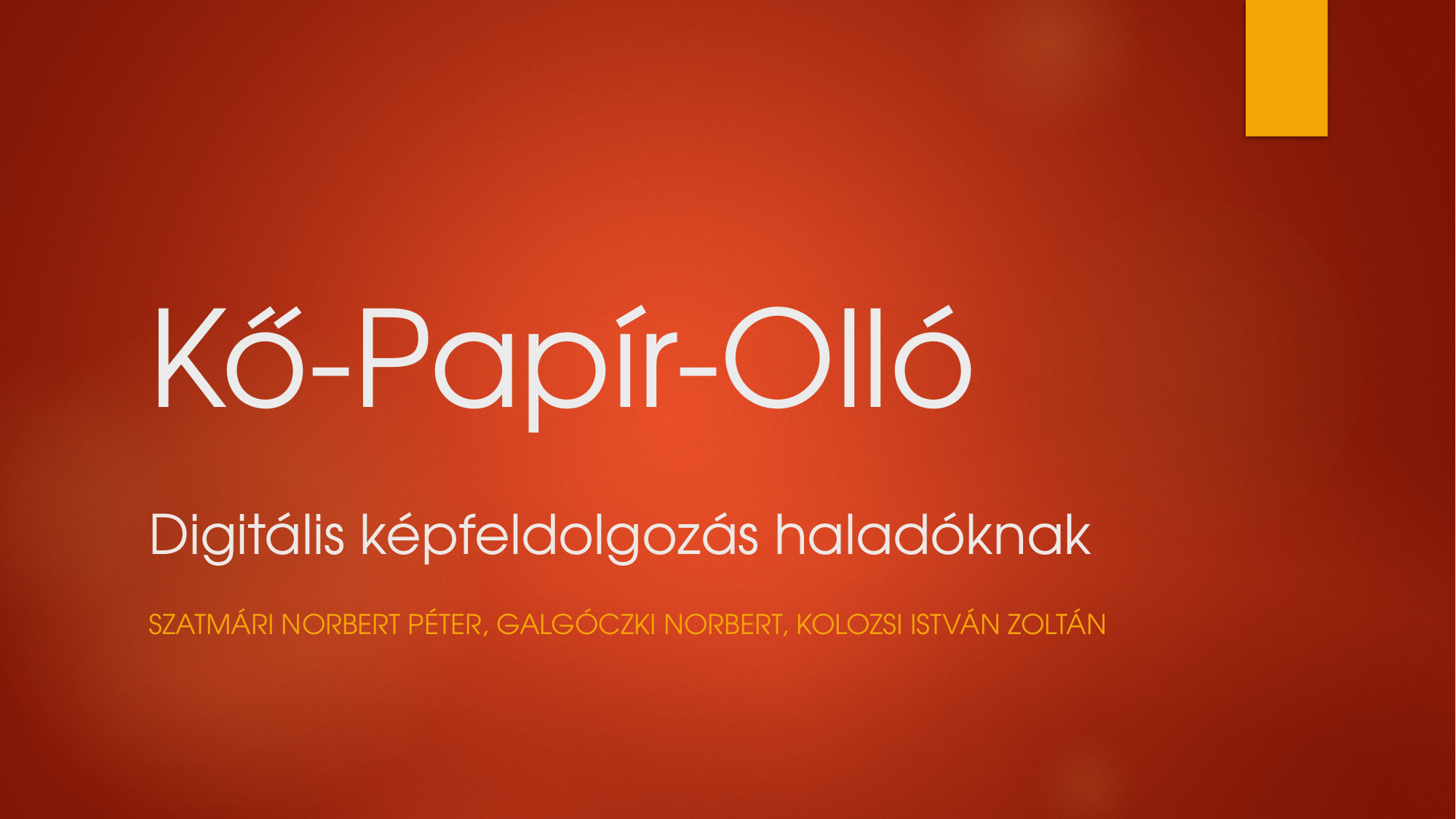

# Kő-Papír-Olló Digitális képfeldolgozás haladóknak
Szatmári Norbert Péter, Galgóczki Norbert, Kolozsi István Zoltán